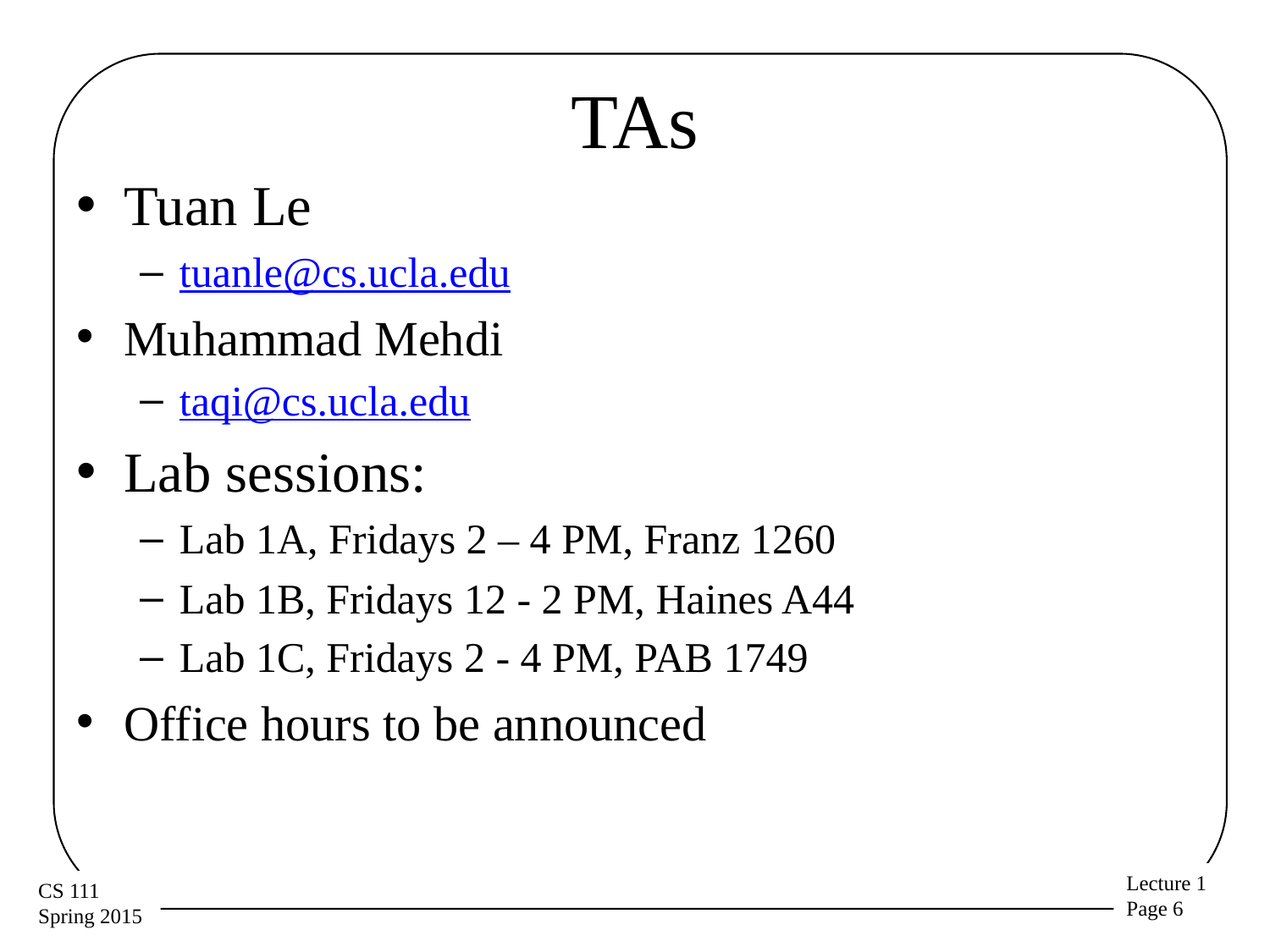

# TAs
Tuan Le
tuanle@cs.ucla.edu
Muhammad Mehdi
taqi@cs.ucla.edu
Lab sessions:
Lab 1A, Fridays 2 – 4 PM, Franz 1260
Lab 1B, Fridays 12 - 2 PM, Haines A44
Lab 1C, Fridays 2 - 4 PM, PAB 1749
Office hours to be announced